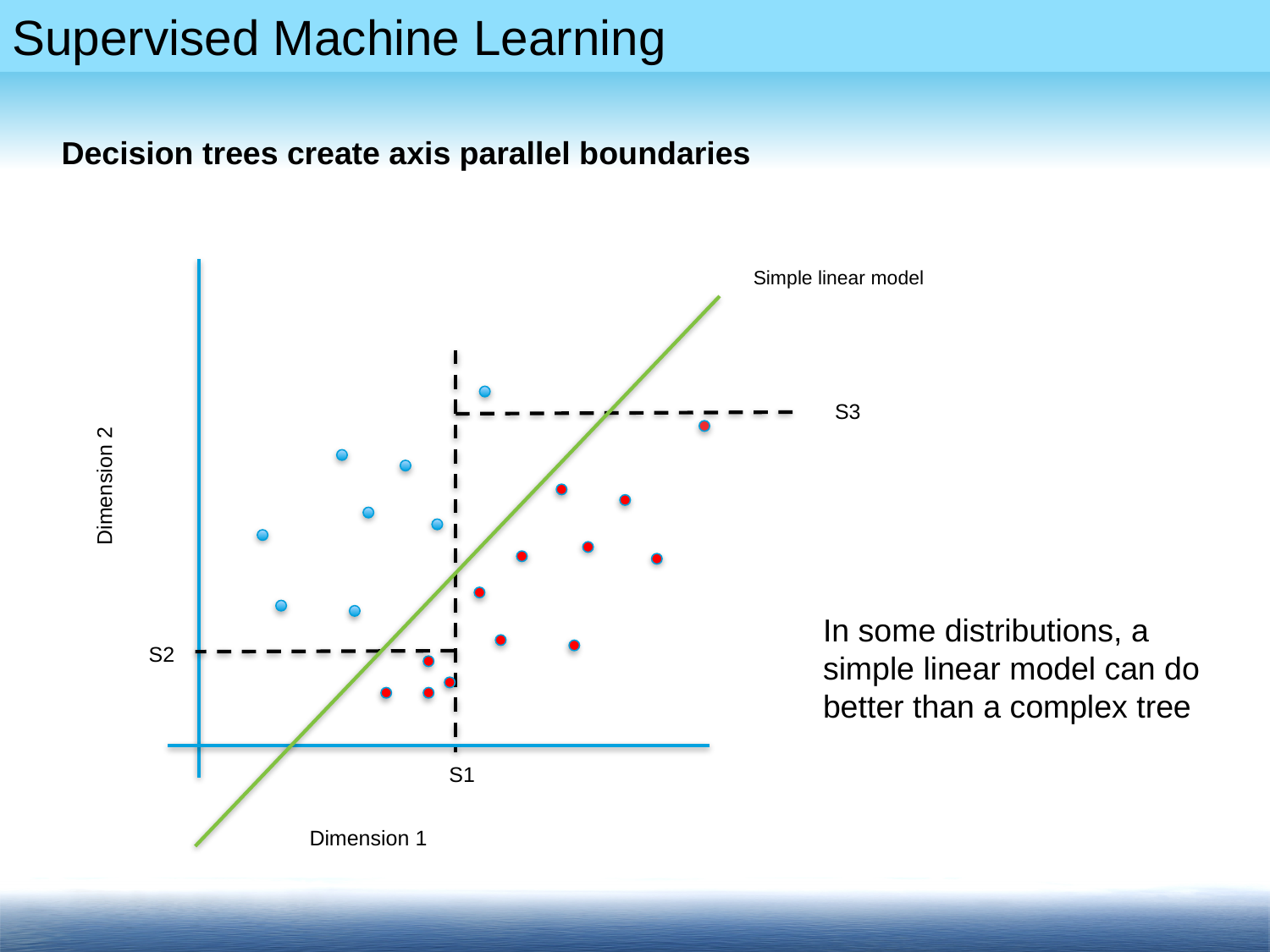

Decision trees create axis parallel boundaries
Simple linear model

S3

Dimension 2

In some distributions, a simple linear model can do better than a complex tree

S2

S1
Dimension 1